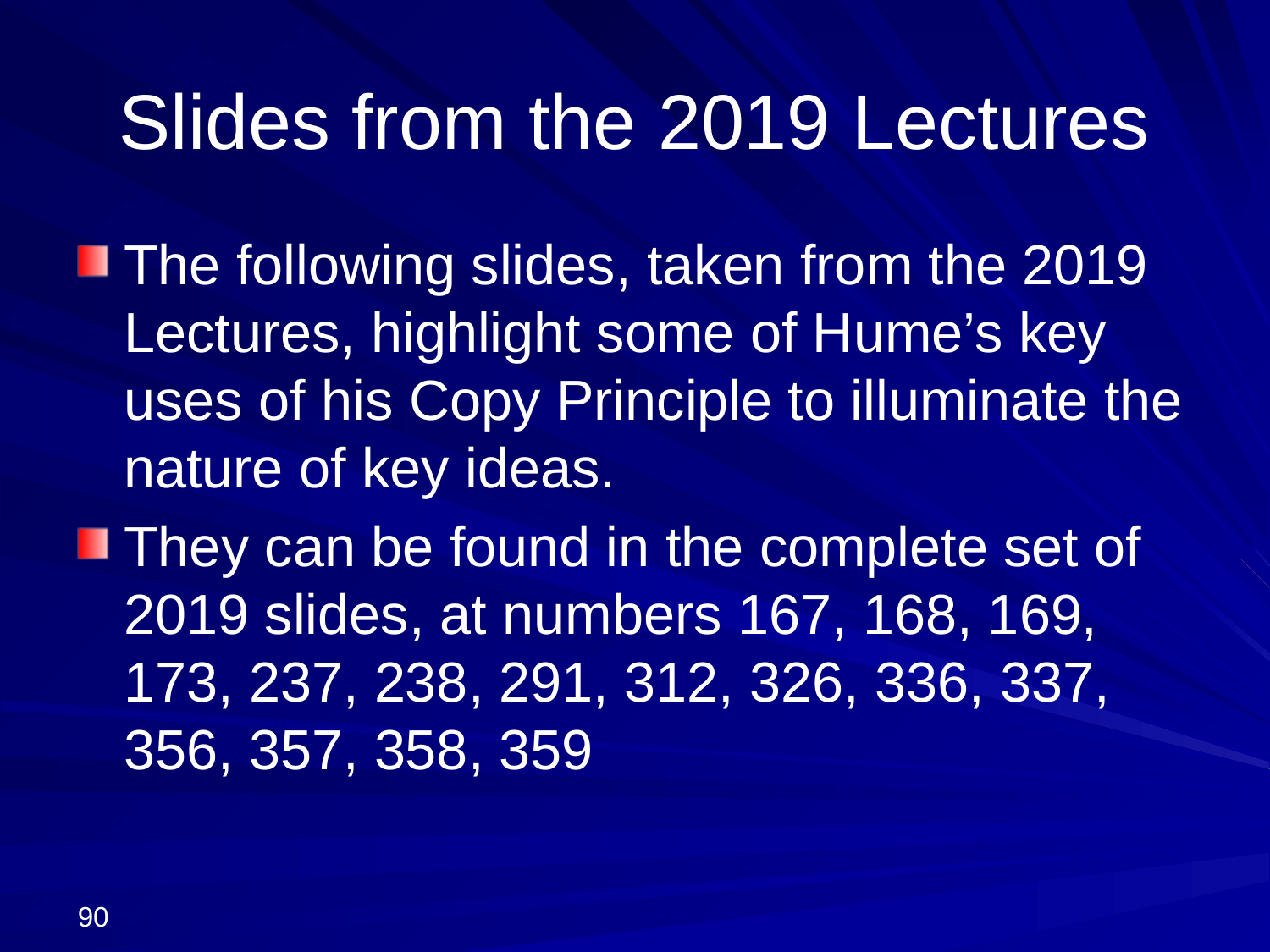

# Slides from the 2019 Lectures
The following slides, taken from the 2019 Lectures, highlight some of Hume’s key uses of his Copy Principle to illuminate the nature of key ideas.
They can be found in the complete set of 2019 slides, at numbers 167, 168, 169, 173, 237, 238, 291, 312, 326, 336, 337, 356, 357, 358, 359
90